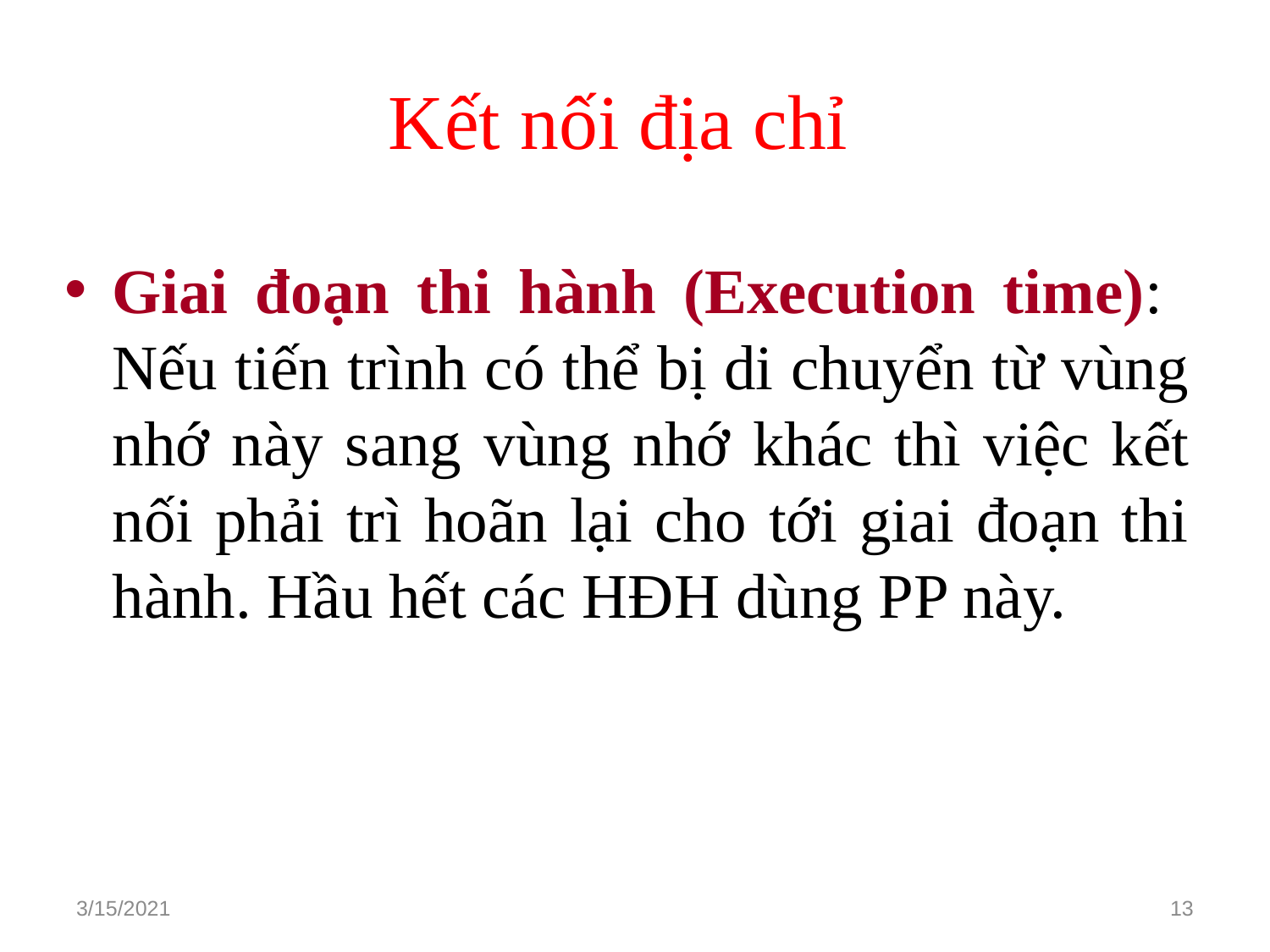

# Kết nối địa chỉ
Giai đoạn thi hành (Execution time):  Nếu tiến trình có thể bị di chuyển từ vùng nhớ này sang vùng nhớ khác thì việc kết nối phải trì hoãn lại cho tới giai đoạn thi hành. Hầu hết các HĐH dùng PP này.
3/15/2021
13